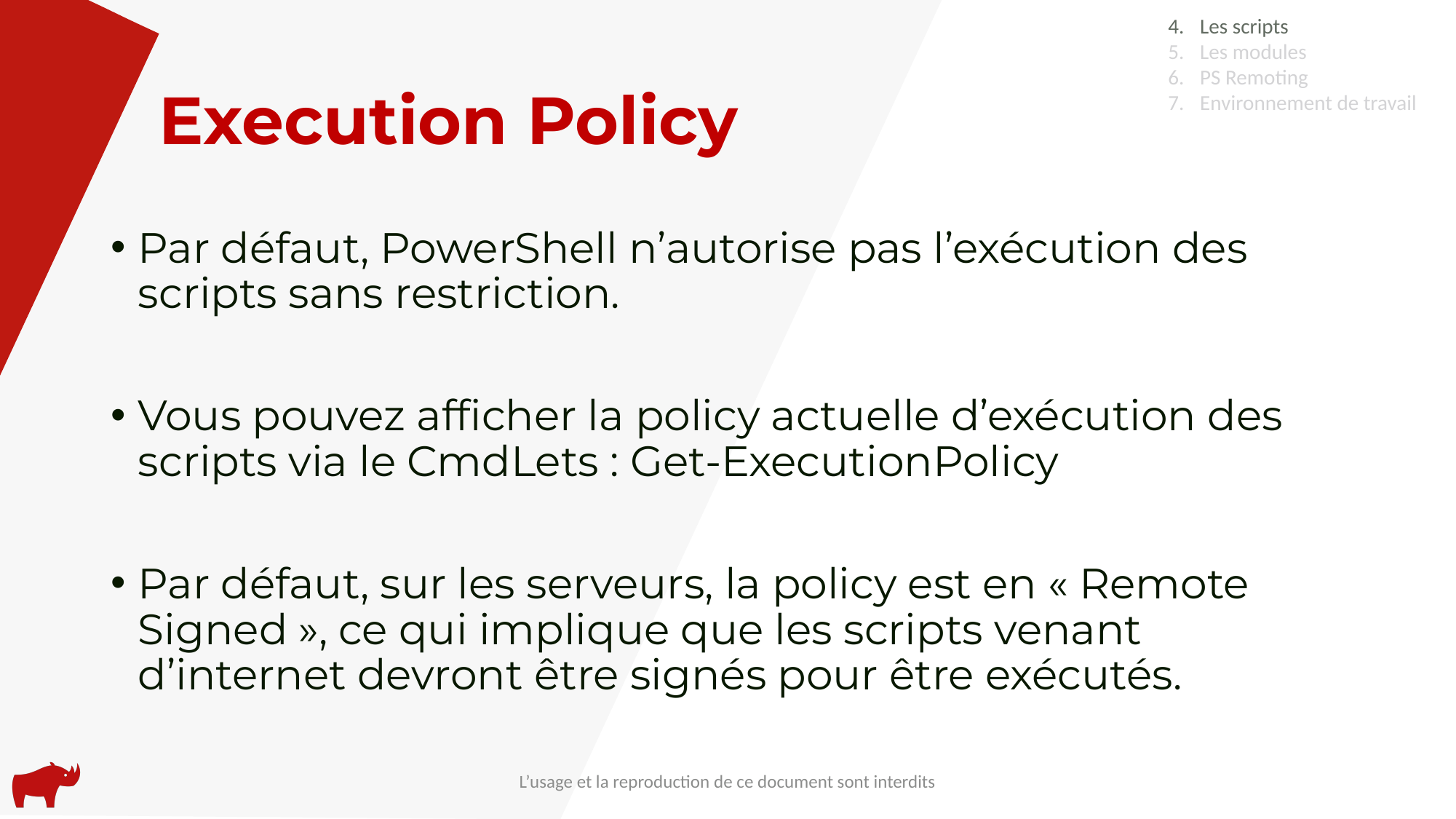

Les scripts
Les modules
PS Remoting
Environnement de travail
# Execution Policy
Par défaut, PowerShell n’autorise pas l’exécution des scripts sans restriction.

Vous pouvez afficher la policy actuelle d’exécution des scripts via le CmdLets : Get-ExecutionPolicy

Par défaut, sur les serveurs, la policy est en « Remote Signed », ce qui implique que les scripts venant d’internet devront être signés pour être exécutés.
L’usage et la reproduction de ce document sont interdits